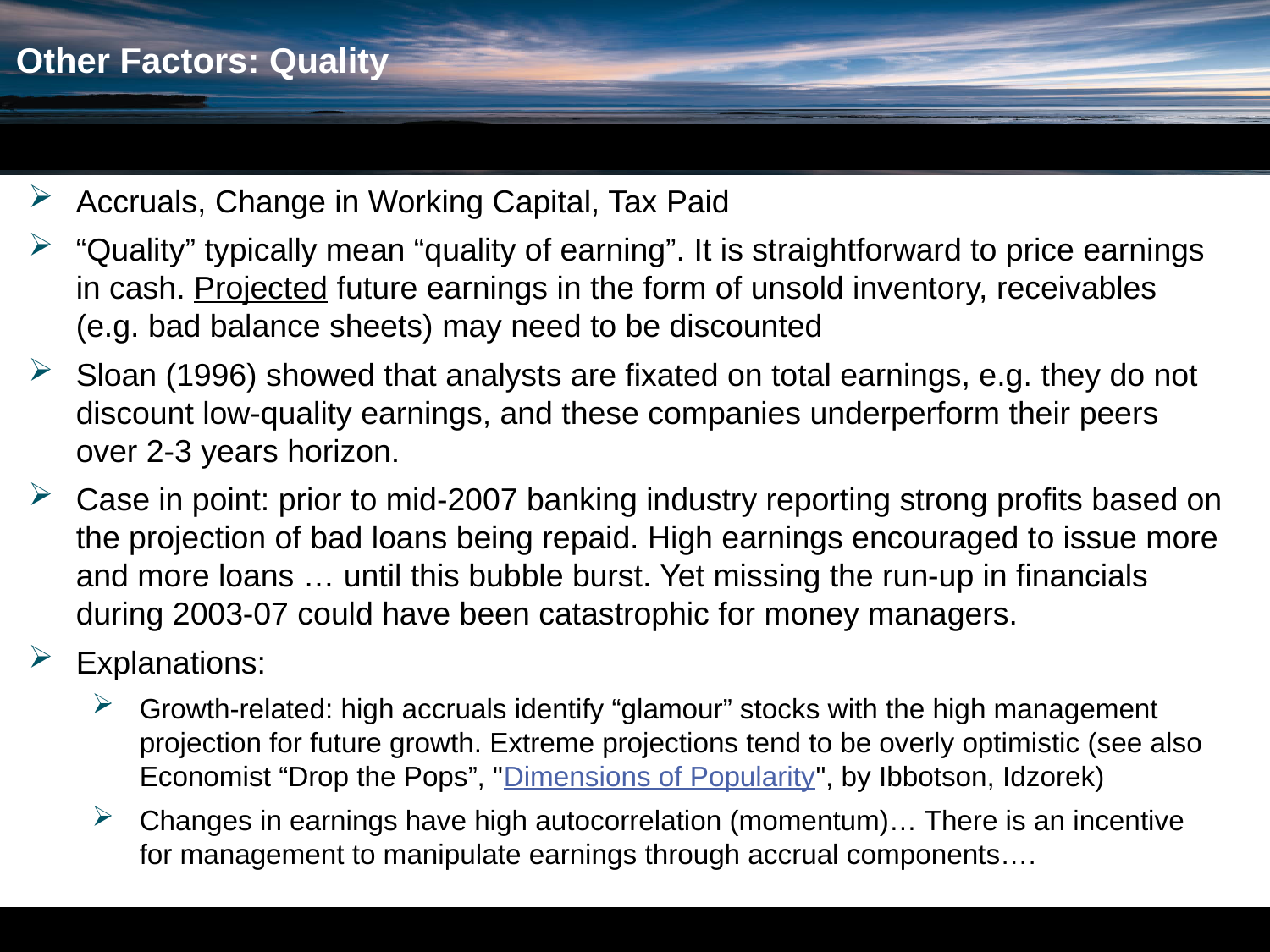

Other Factors: Quality

Accruals, Change in Working Capital, Tax Paid
“Quality” typically mean “quality of earning”. It is straightforward to price earnings in cash. Projected future earnings in the form of unsold inventory, receivables (e.g. bad balance sheets) may need to be discounted
Sloan (1996) showed that analysts are fixated on total earnings, e.g. they do not discount low-quality earnings, and these companies underperform their peers over 2-3 years horizon.
Case in point: prior to mid-2007 banking industry reporting strong profits based on the projection of bad loans being repaid. High earnings encouraged to issue more and more loans … until this bubble burst. Yet missing the run-up in financials during 2003-07 could have been catastrophic for money managers.
Explanations:
Growth-related: high accruals identify “glamour” stocks with the high management projection for future growth. Extreme projections tend to be overly optimistic (see also Economist “Drop the Pops”, "Dimensions of Popularity", by Ibbotson, Idzorek)
Changes in earnings have high autocorrelation (momentum)… There is an incentive for management to manipulate earnings through accrual components….